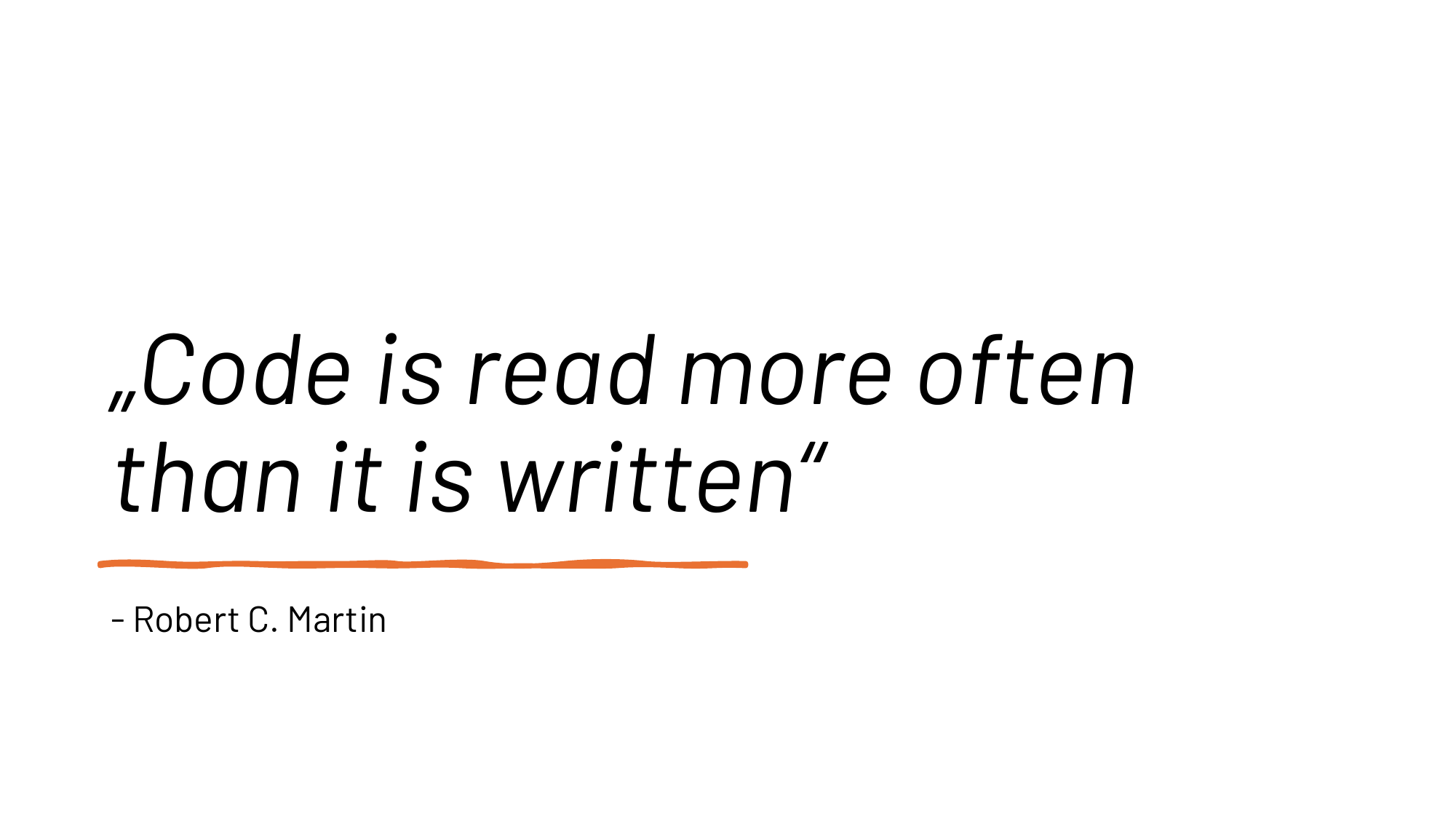

# „Code is read more often than it is written“

- Robert C. Martin